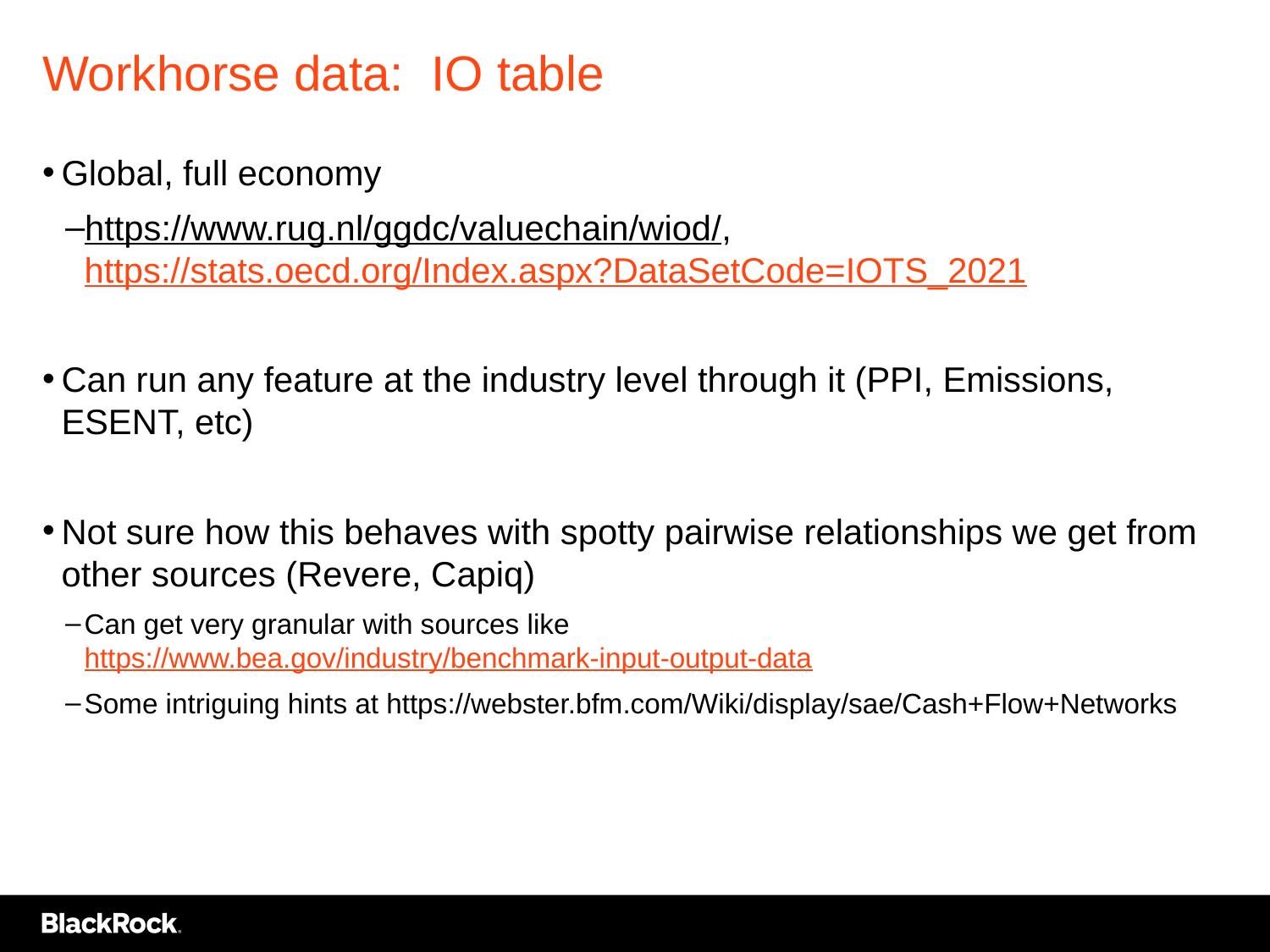

# Workhorse data:  IO table
Global, full economy
https://www.rug.nl/ggdc/valuechain/wiod/, https://stats.oecd.org/Index.aspx?DataSetCode=IOTS_2021

Can run any feature at the industry level through it (PPI, Emissions, ESENT, etc)

Not sure how this behaves with spotty pairwise relationships we get from other sources (Revere, Capiq)
Can get very granular with sources like https://www.bea.gov/industry/benchmark-input-output-data
Some intriguing hints at https://webster.bfm.com/Wiki/display/sae/Cash+Flow+Networks